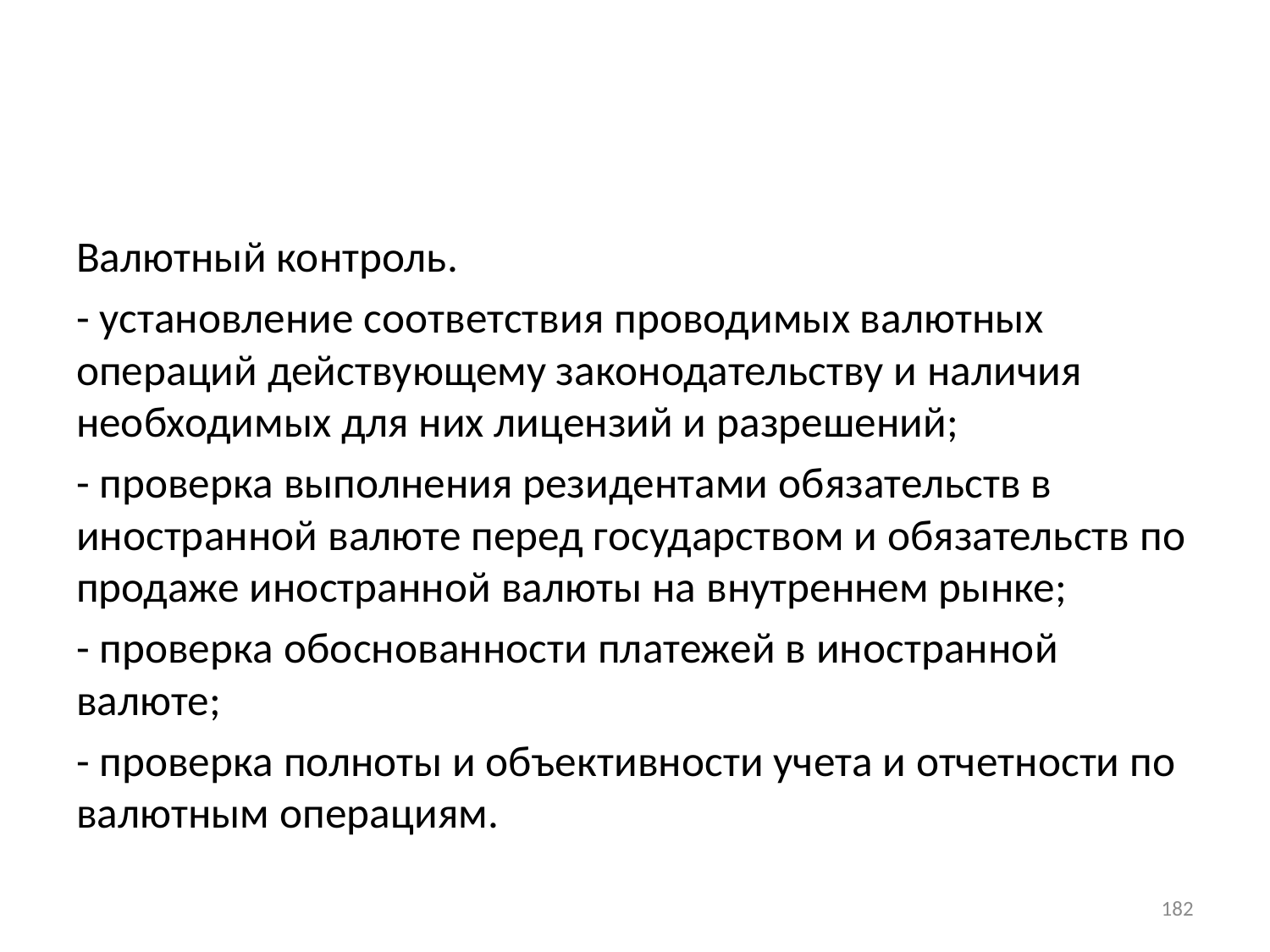

#
Валютный контроль.
- установление соответствия проводимых валютных операций действующему законодательству и наличия необходимых для них лицензий и разрешений;
- проверка выполнения резидентами обязательств в иностранной валюте перед государством и обязательств по продаже иностранной валюты на внутреннем рынке;
- проверка обоснованности платежей в иностранной валюте;
- проверка полноты и объективности учета и отчетности по валютным операциям.

182